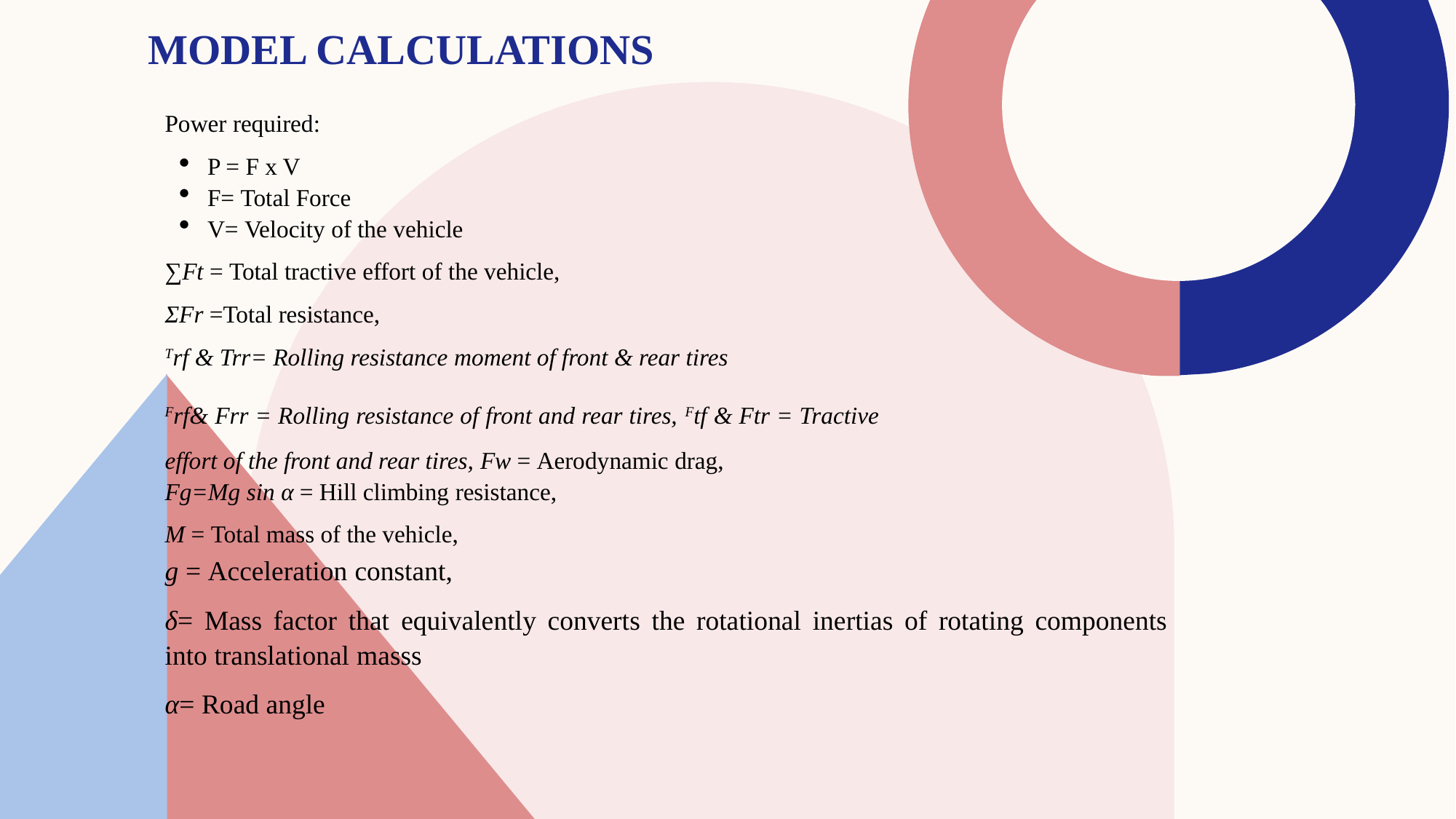

# Model calculations
Power required:
P = F x V
F= Total Force
V= Velocity of the vehicle
∑Ft = Total tractive effort of the vehicle,
ΣFr =Total resistance,
Trf & Trr= Rolling resistance moment of front & rear tires
Frf& Frr = Rolling resistance of front and rear tires, Ftf & Ftr = Tractive effort of the front and rear tires, Fw = Aerodynamic drag,
Fg=Mg sin α = Hill climbing resistance,
M = Total mass of the vehicle,
g = Acceleration constant,
δ= Mass factor that equivalently converts the rotational inertias of rotating components into translational masss
α= Road angle